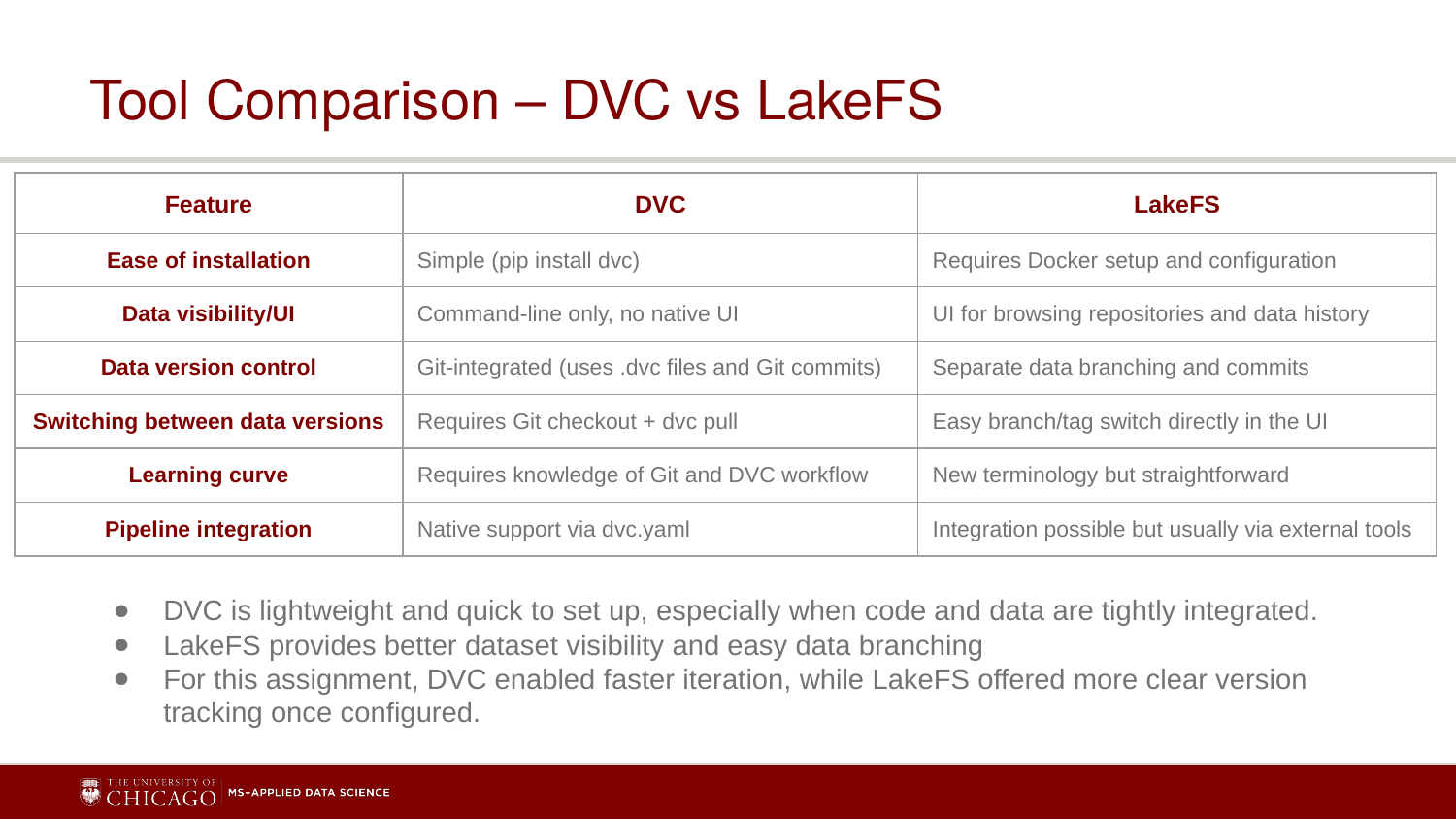

3
# Tool Comparison – DVC vs LakeFS
| Feature | DVC | LakeFS |
| --- | --- | --- |
| Ease of installation | Simple (pip install dvc) | Requires Docker setup and configuration |
| Data visibility/UI | Command‑line only, no native UI | UI for browsing repositories and data history |
| Data version control | Git‑integrated (uses .dvc files and Git commits) | Separate data branching and commits |
| Switching between data versions | Requires Git checkout + dvc pull | Easy branch/tag switch directly in the UI |
| Learning curve | Requires knowledge of Git and DVC workflow | New terminology but straightforward |
| Pipeline integration | Native support via dvc.yaml | Integration possible but usually via external tools |
DVC is lightweight and quick to set up, especially when code and data are tightly integrated.
LakeFS provides better dataset visibility and easy data branching
For this assignment, DVC enabled faster iteration, while LakeFS offered more clear version tracking once configured.